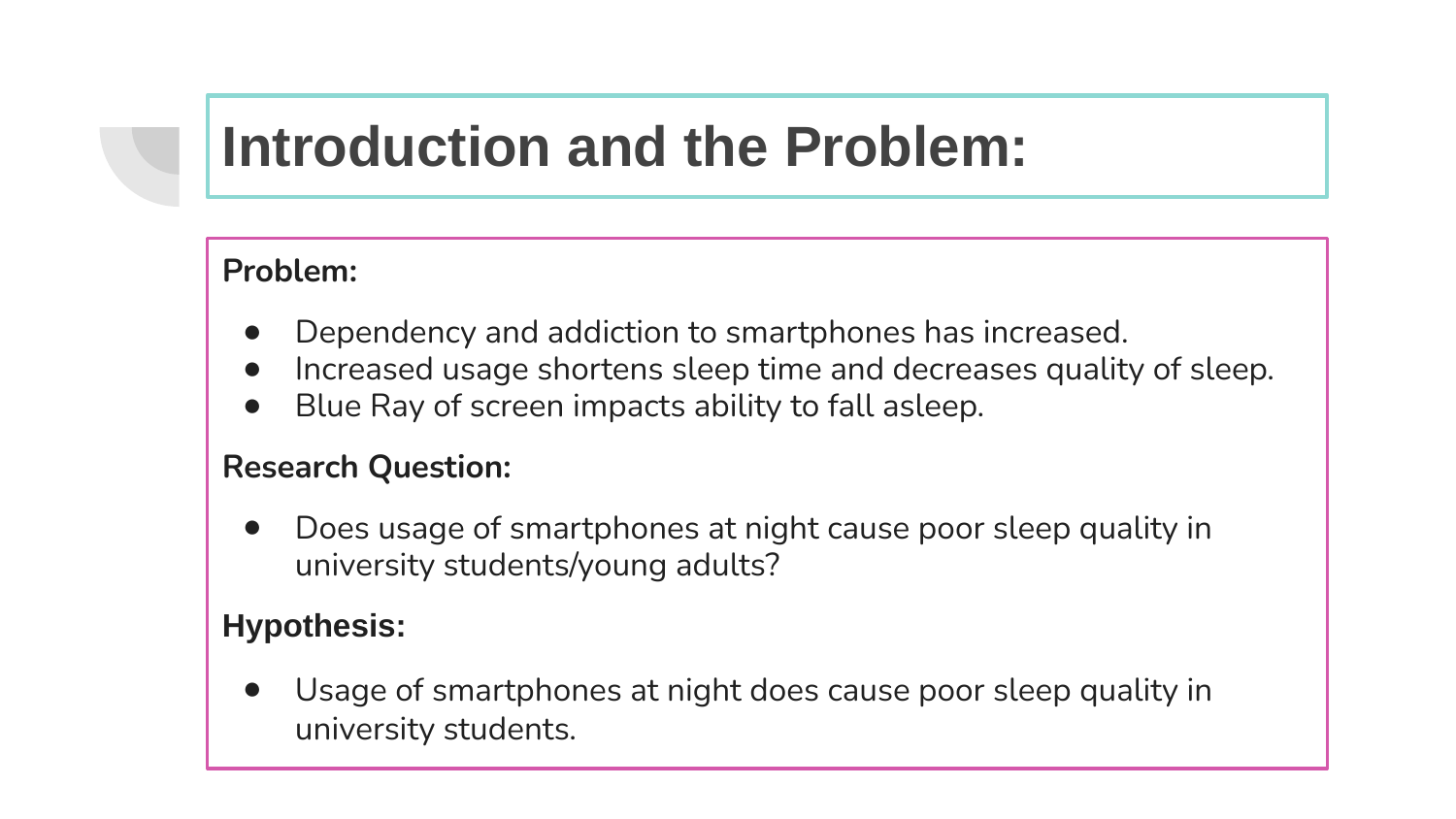

# Introduction and the Problem:
Problem:
Dependency and addiction to smartphones has increased.
Increased usage shortens sleep time and decreases quality of sleep.
Blue Ray of screen impacts ability to fall asleep.
Research Question:
Does usage of smartphones at night cause poor sleep quality in university students/young adults?
Hypothesis:
Usage of smartphones at night does cause poor sleep quality in university students.